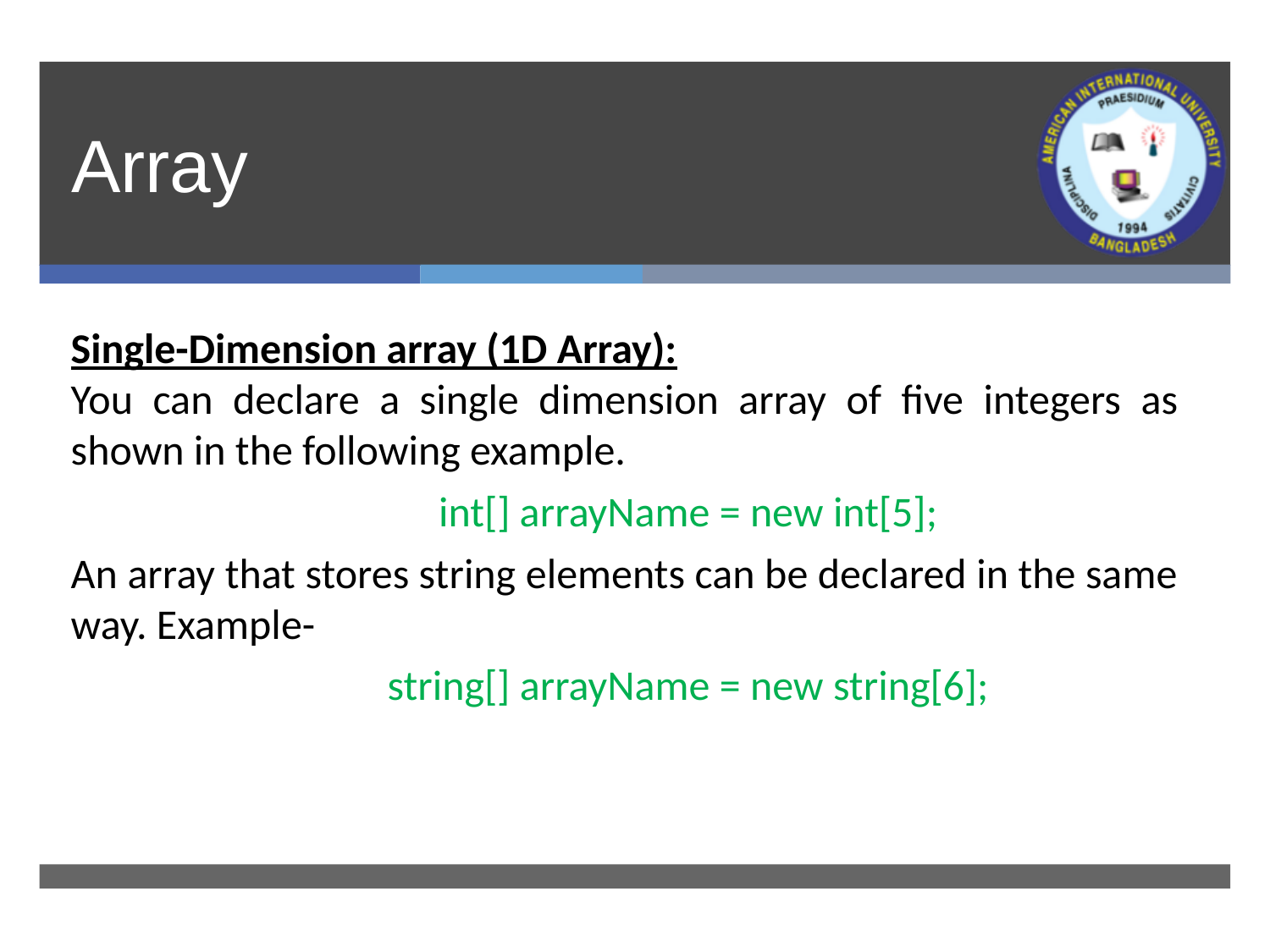

# Array
Single-Dimension array (1D Array):
You can declare a single dimension array of five integers as shown in the following example.
int[] arrayName = new int[5];
An array that stores string elements can be declared in the same way. Example-
string[] arrayName = new string[6];